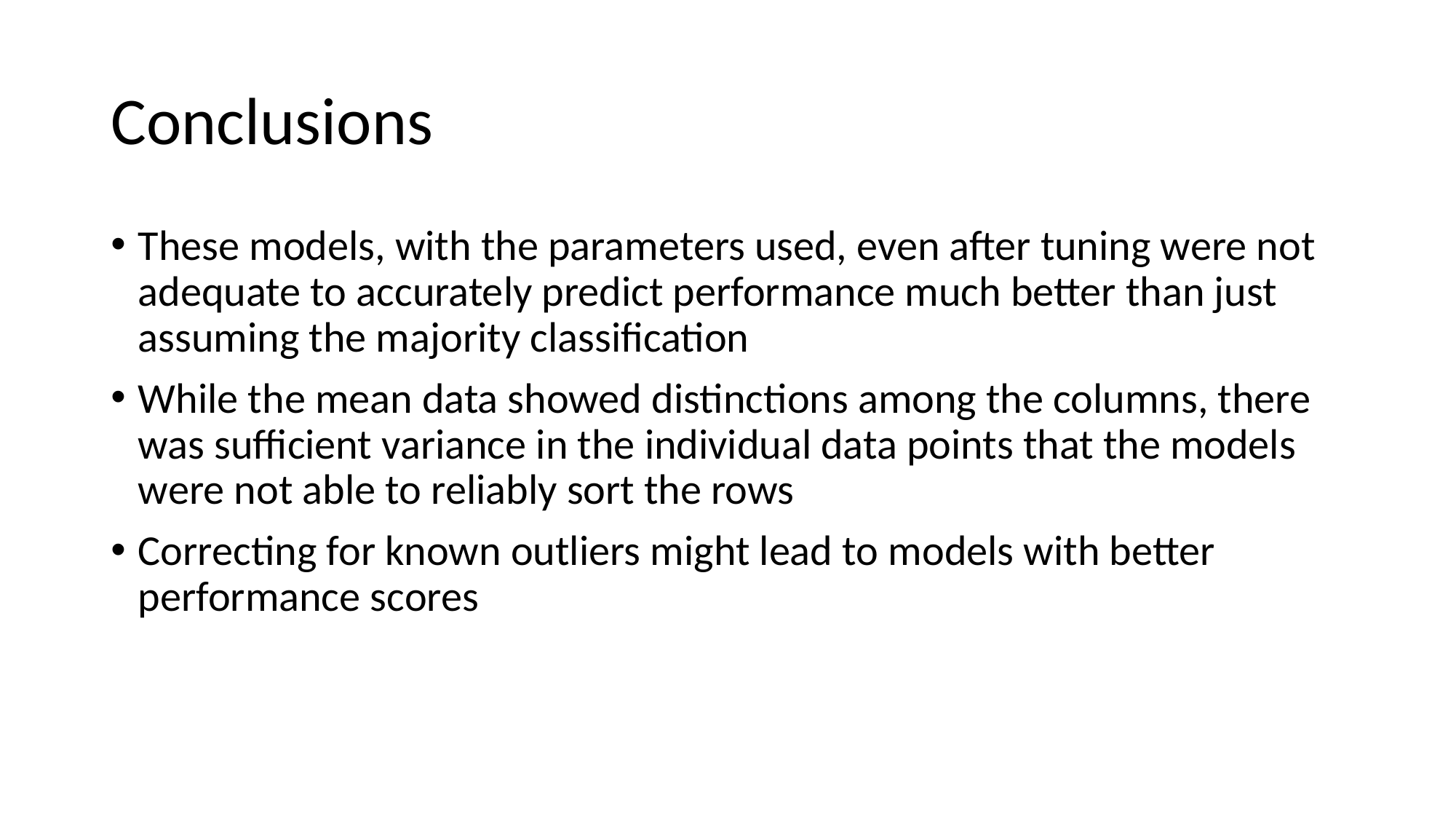

# Conclusions
These models, with the parameters used, even after tuning were not adequate to accurately predict performance much better than just assuming the majority classification
While the mean data showed distinctions among the columns, there was sufficient variance in the individual data points that the models were not able to reliably sort the rows
Correcting for known outliers might lead to models with better performance scores